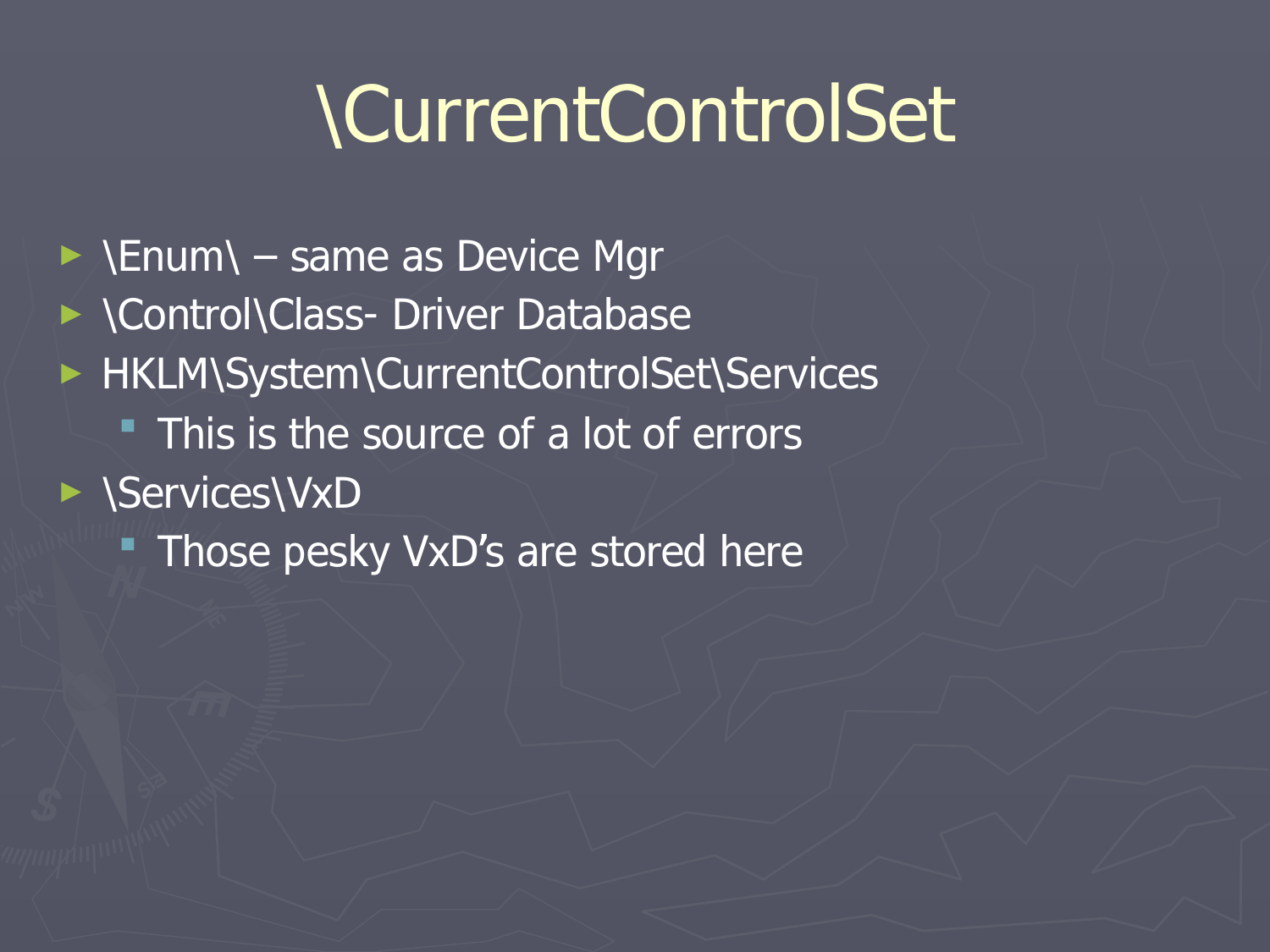

# \CurrentControlSet
\Enum\ – same as Device Mgr
\Control\Class- Driver Database
HKLM\System\CurrentControlSet\Services
This is the source of a lot of errors
\Services\VxD
Those pesky VxD’s are stored here